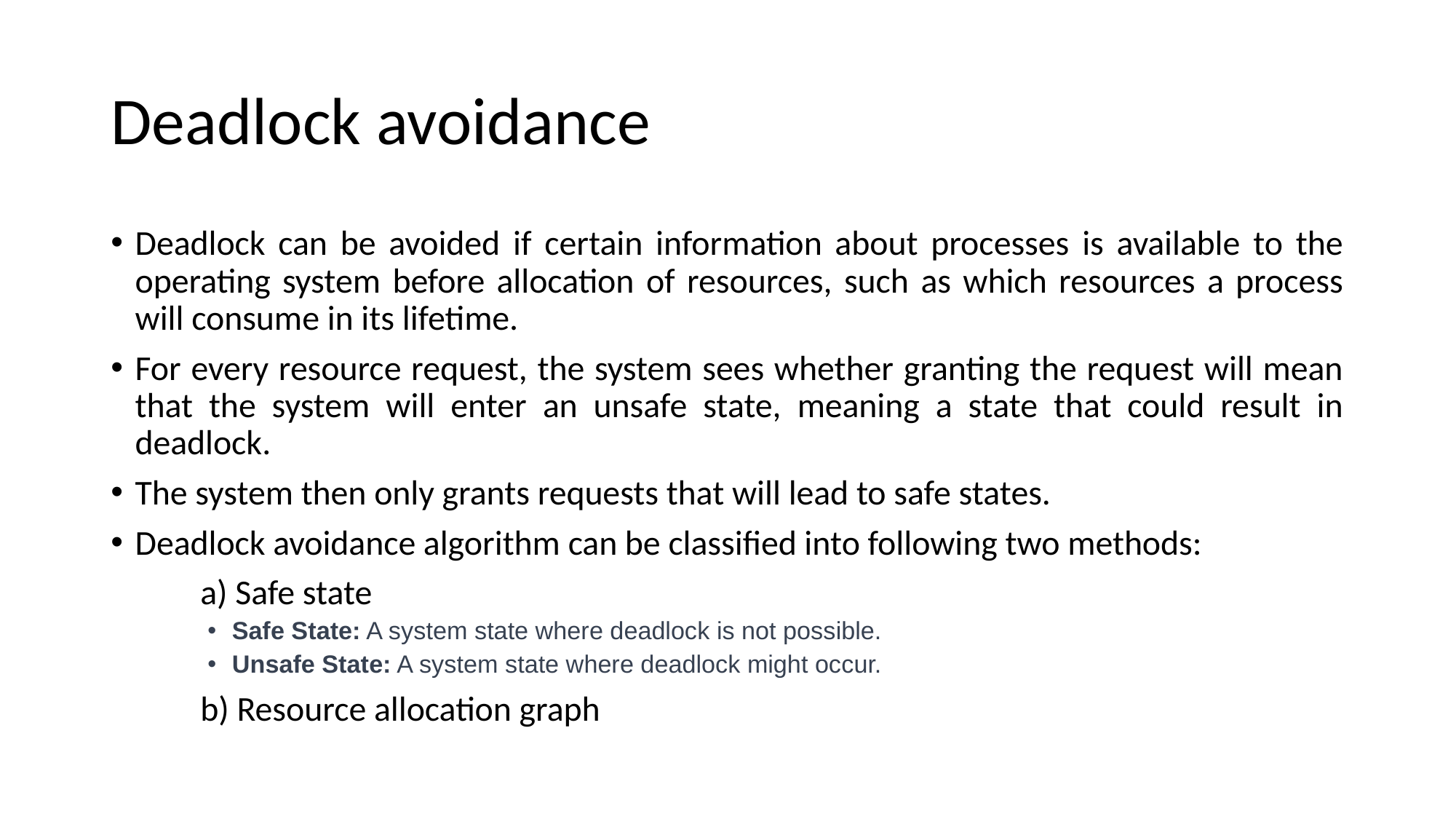

# Deadlock avoidance
Deadlock can be avoided if certain information about processes is available to the operating system before allocation of resources, such as which resources a process will consume in its lifetime.
For every resource request, the system sees whether granting the request will mean that the system will enter an unsafe state, meaning a state that could result in deadlock.
The system then only grants requests that will lead to safe states.
Deadlock avoidance algorithm can be classified into following two methods:
	a) Safe state
Safe State: A system state where deadlock is not possible.
Unsafe State: A system state where deadlock might occur.
	b) Resource allocation graph